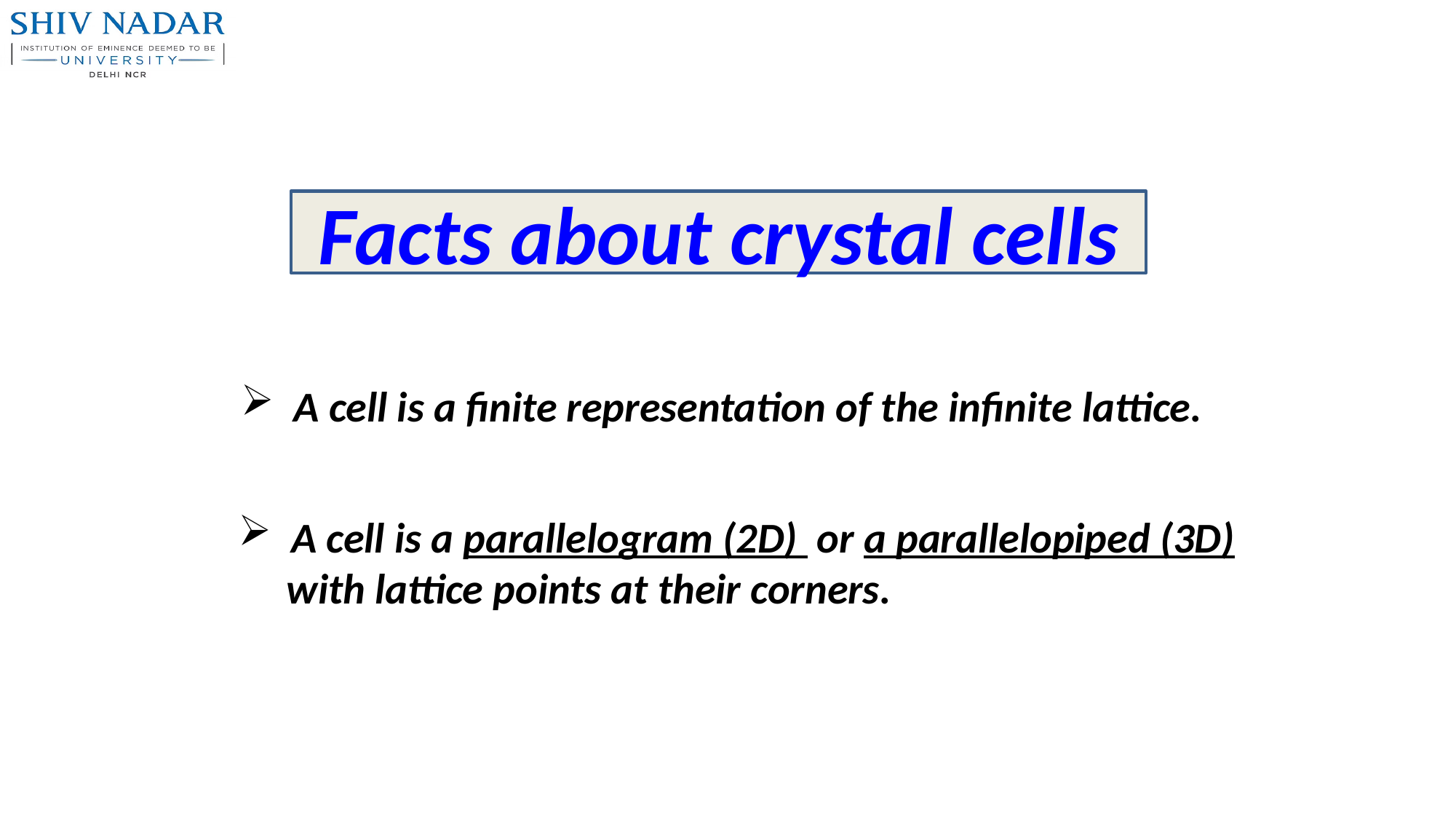

Facts about crystal cells
  A cell is a finite representation of the infinite lattice.
  A cell is a parallelogram (2D)  or a parallelopiped (3D)
     with lattice points at their corners.